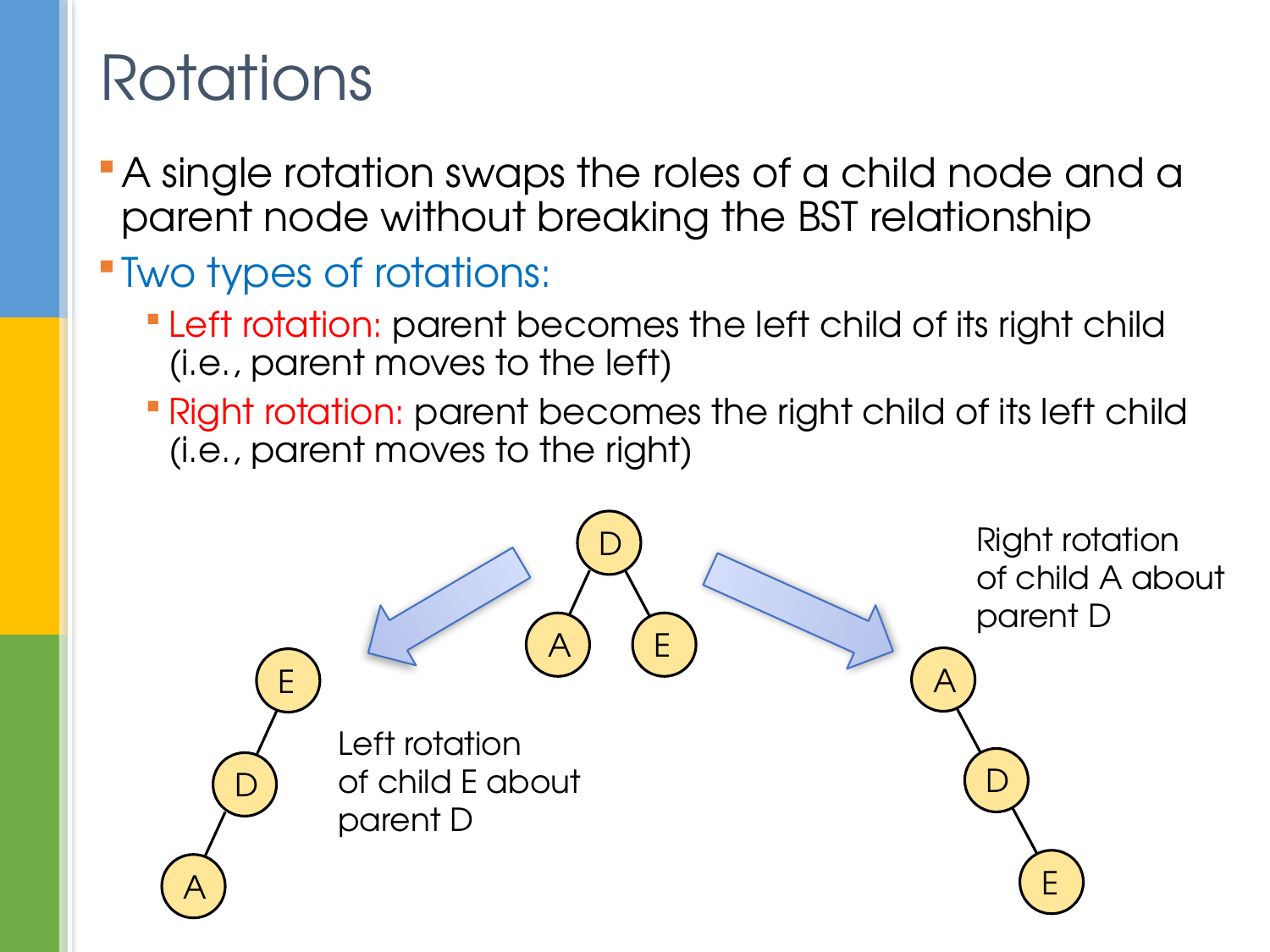

# Rotations
A single rotation swaps the roles of a child node and a parent node without breaking the BST relationship
Two types of rotations:
Left rotation: parent becomes the left child of its right child (i.e., parent moves to the left)
Right rotation: parent becomes the right child of its left child (i.e., parent moves to the right)

D
Right rotation
of child A about
parent D

A
E
A
E

Left rotation
of child E about
parent D
D
D

E
A